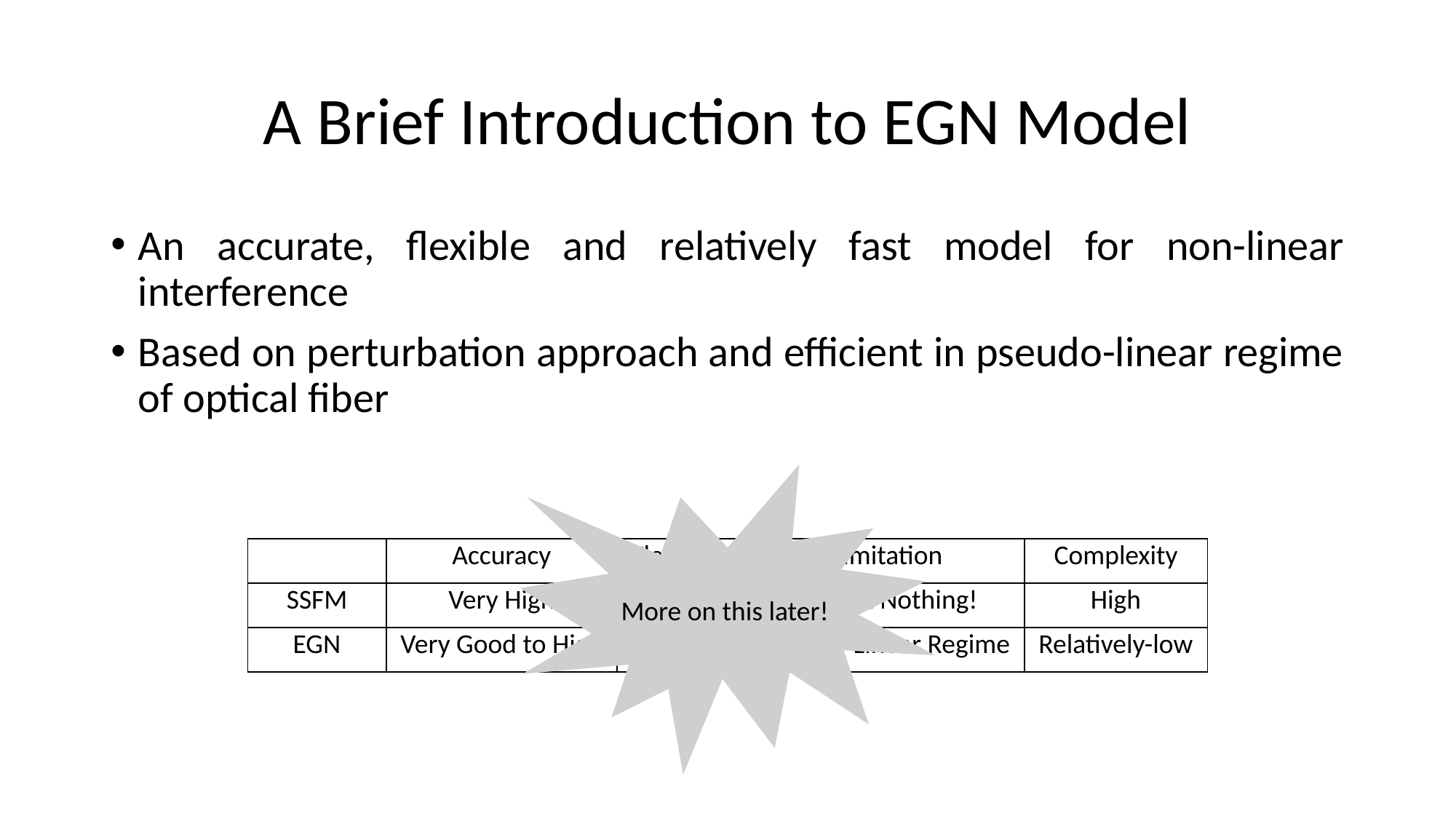

# A Brief Introduction to EGN Model
An accurate, flexible and relatively fast model for non-linear interference
Based on perturbation approach and efficient in pseudo-linear regime of optical fiber
More on this later!
|  | Accuracy | Flexibility | Limitation | Complexity |
| --- | --- | --- | --- | --- |
| SSFM | Very High | Low | Almost Nothing! | High |
| EGN | Very Good to High | High | Pseudo-Linear Regime | Relatively-low |